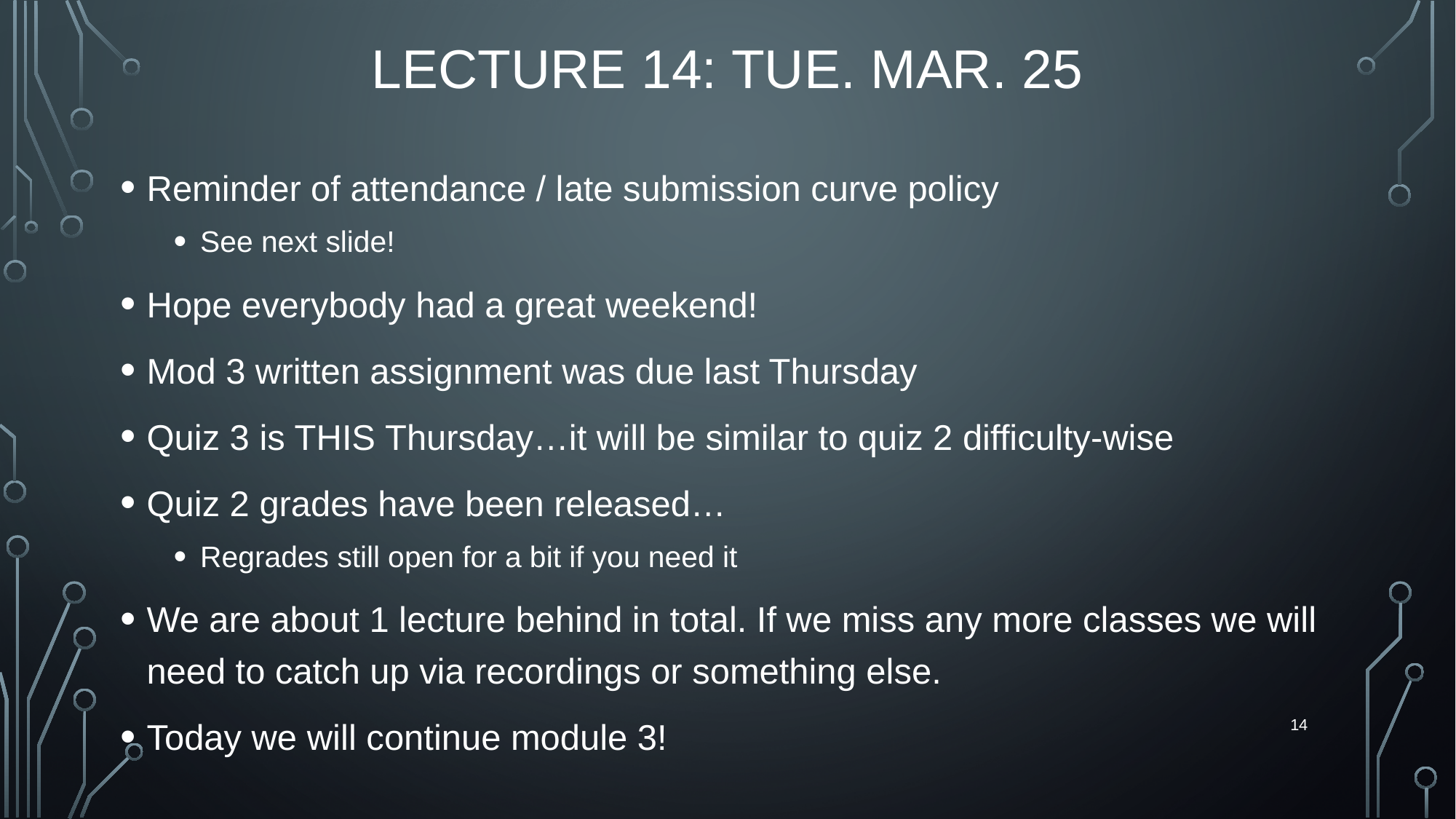

# Lecture 14: Tue. Mar. 25
Reminder of attendance / late submission curve policy
See next slide!
Hope everybody had a great weekend!
Mod 3 written assignment was due last Thursday
Quiz 3 is THIS Thursday…it will be similar to quiz 2 difficulty-wise
Quiz 2 grades have been released…
Regrades still open for a bit if you need it
We are about 1 lecture behind in total. If we miss any more classes we will need to catch up via recordings or something else.
Today we will continue module 3!

14